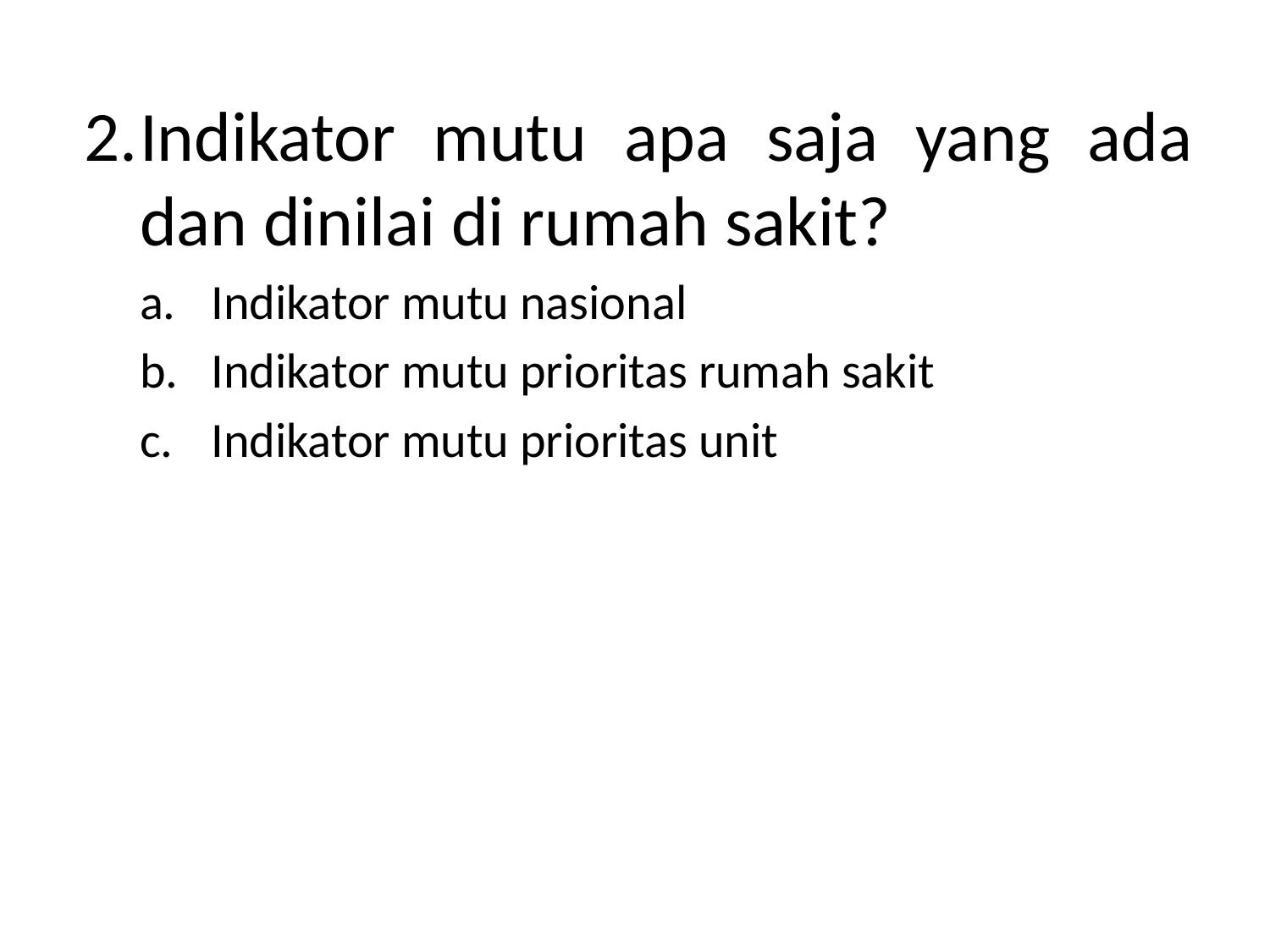

Indikator mutu apa saja yang ada dan dinilai di rumah sakit?
Indikator mutu nasional
Indikator mutu prioritas rumah sakit
Indikator mutu prioritas unit